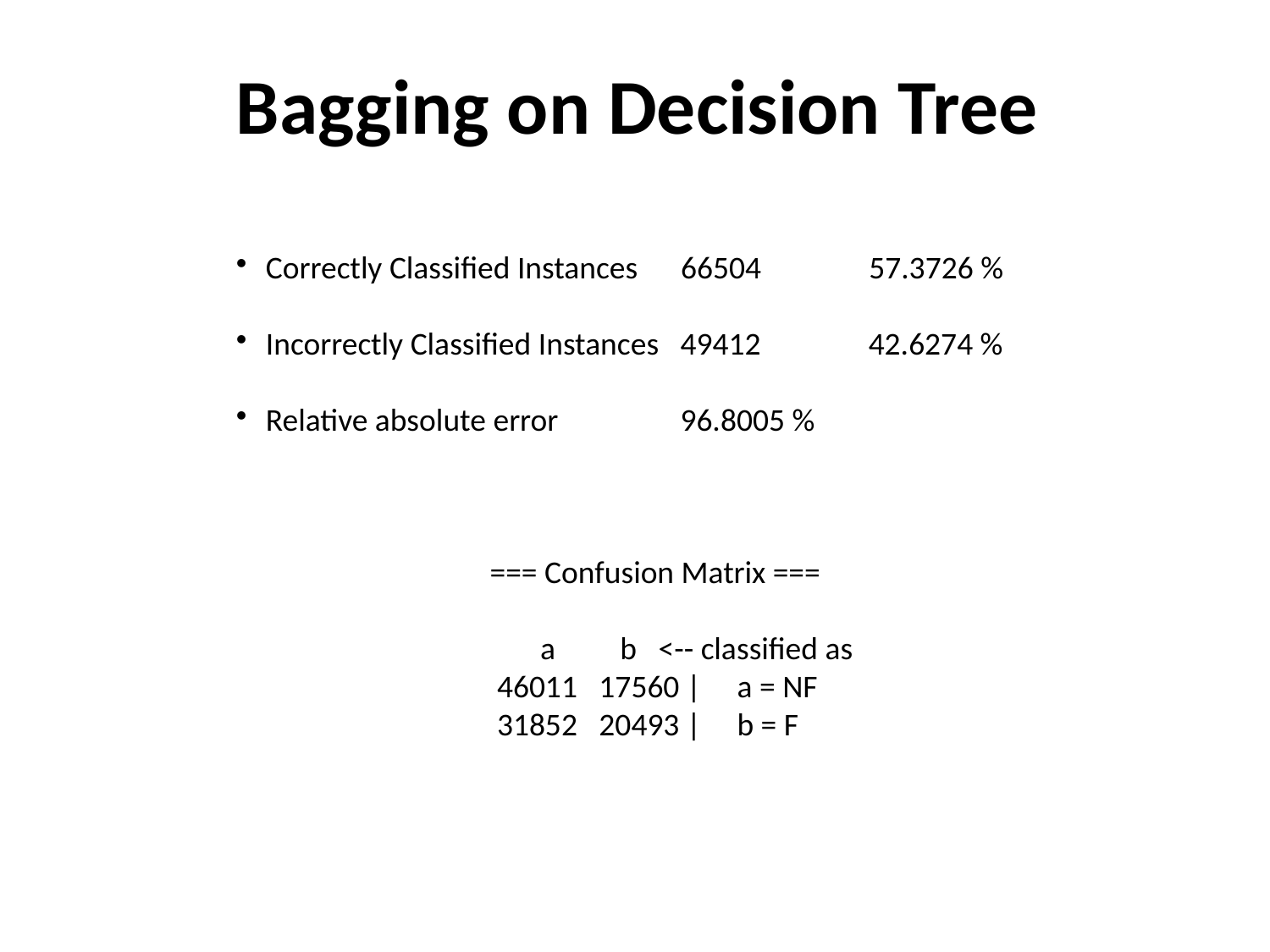

Bagging on Decision Tree
Correctly Classified Instances      66504               57.3726 %

Incorrectly Classified Instances   49412               42.6274 %

Relative absolute error                 96.8005 %

		=== Confusion Matrix ===

       a         b   <-- classified as
 46011   17560 |     a = NF
 31852   20493 |     b = F